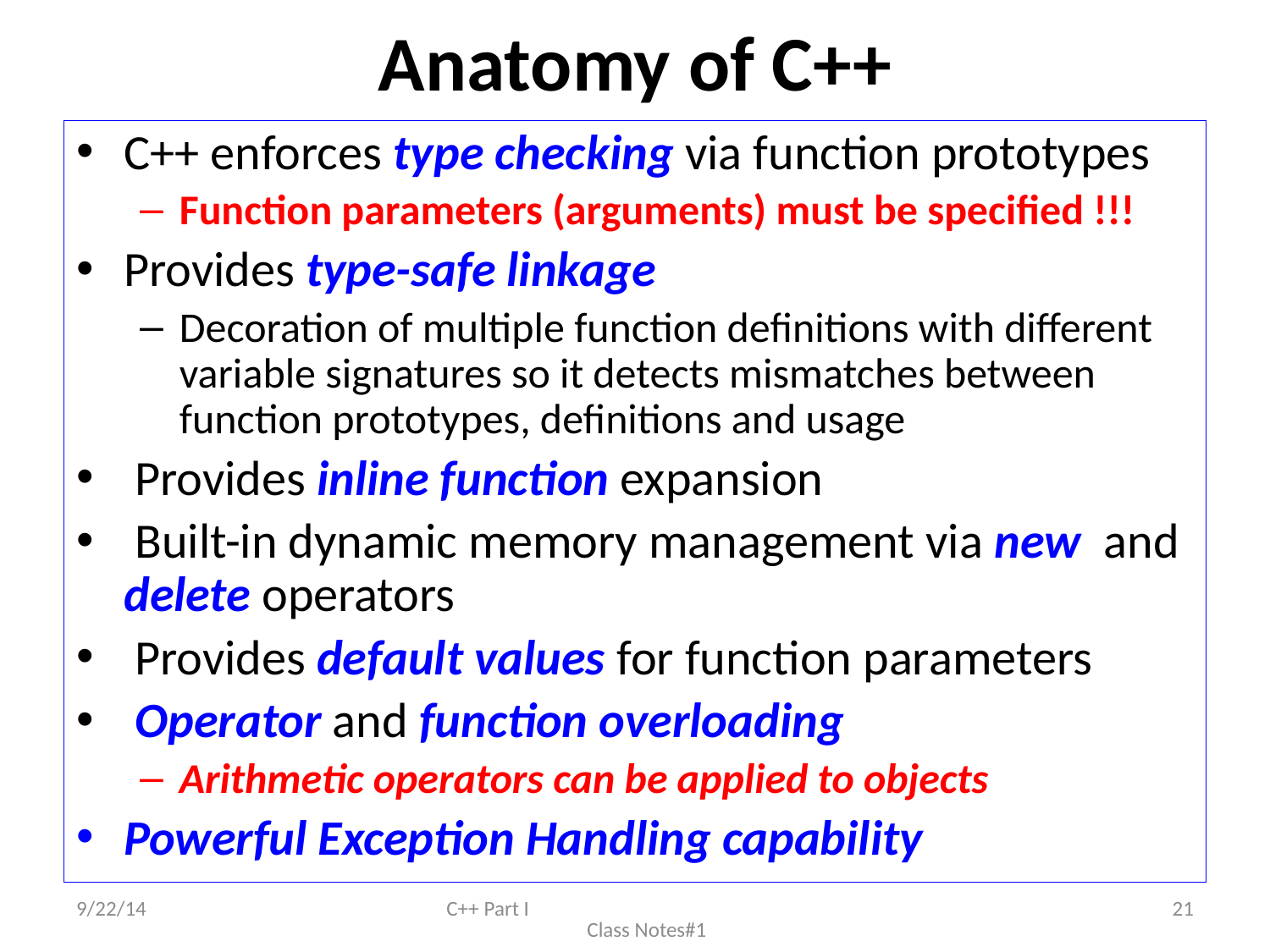

# Anatomy of C++
C++ enforces type checking via function prototypes
Function parameters (arguments) must be specified !!!
Provides type-safe linkage
Decoration of multiple function definitions with different variable signatures so it detects mismatches between function prototypes, definitions and usage
 Provides inline function expansion
 Built-in dynamic memory management via new  and delete operators
 Provides default values for function parameters
 Operator and function overloading
Arithmetic operators can be applied to objects
Powerful Exception Handling capability

9/22/14
C++ Part I                                                                                         Class Notes#1
21